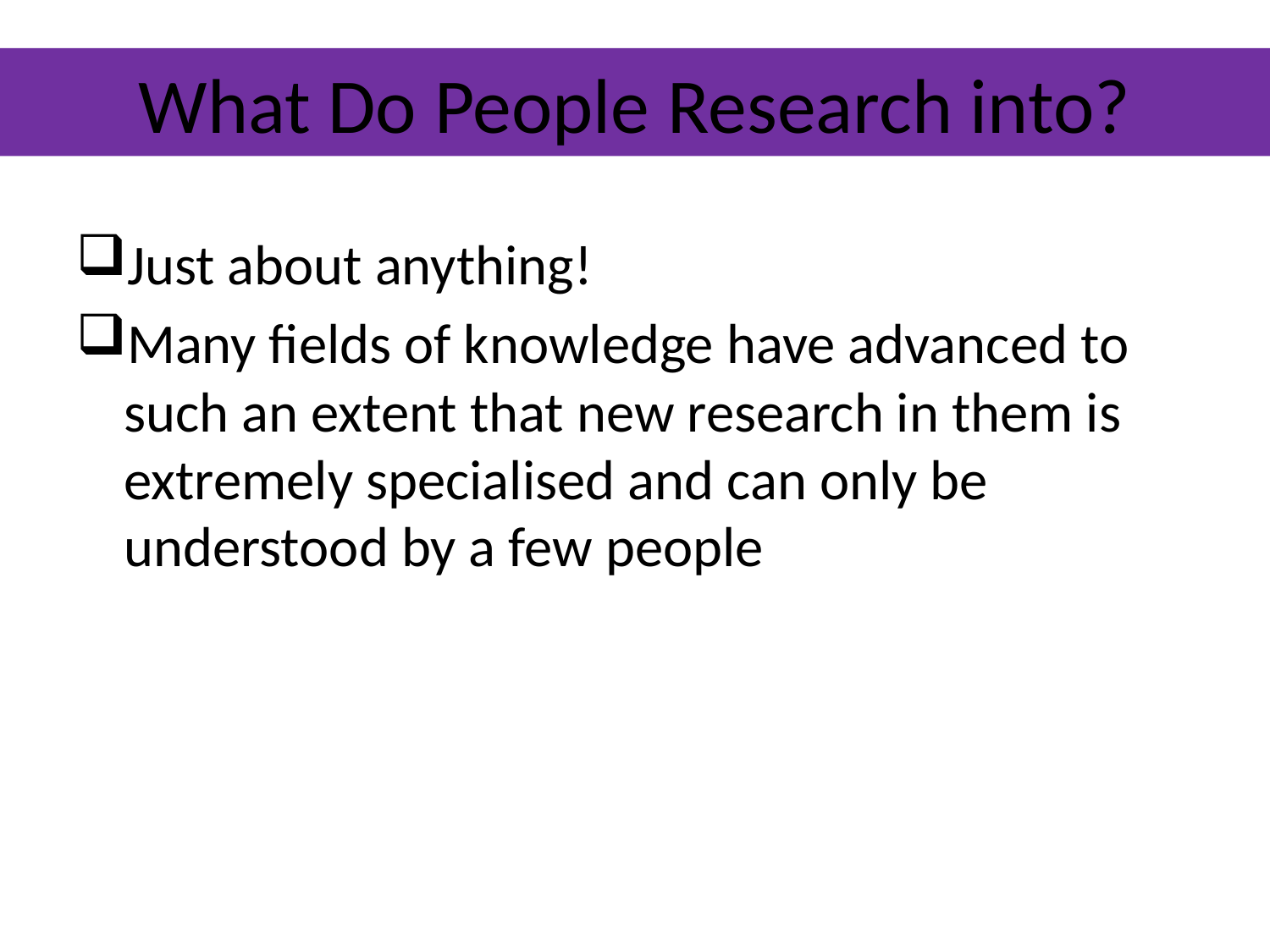

# What Do People Research into?
Just about anything!
Many fields of knowledge have advanced to such an extent that new research in them is extremely specialised and can only be understood by a few people